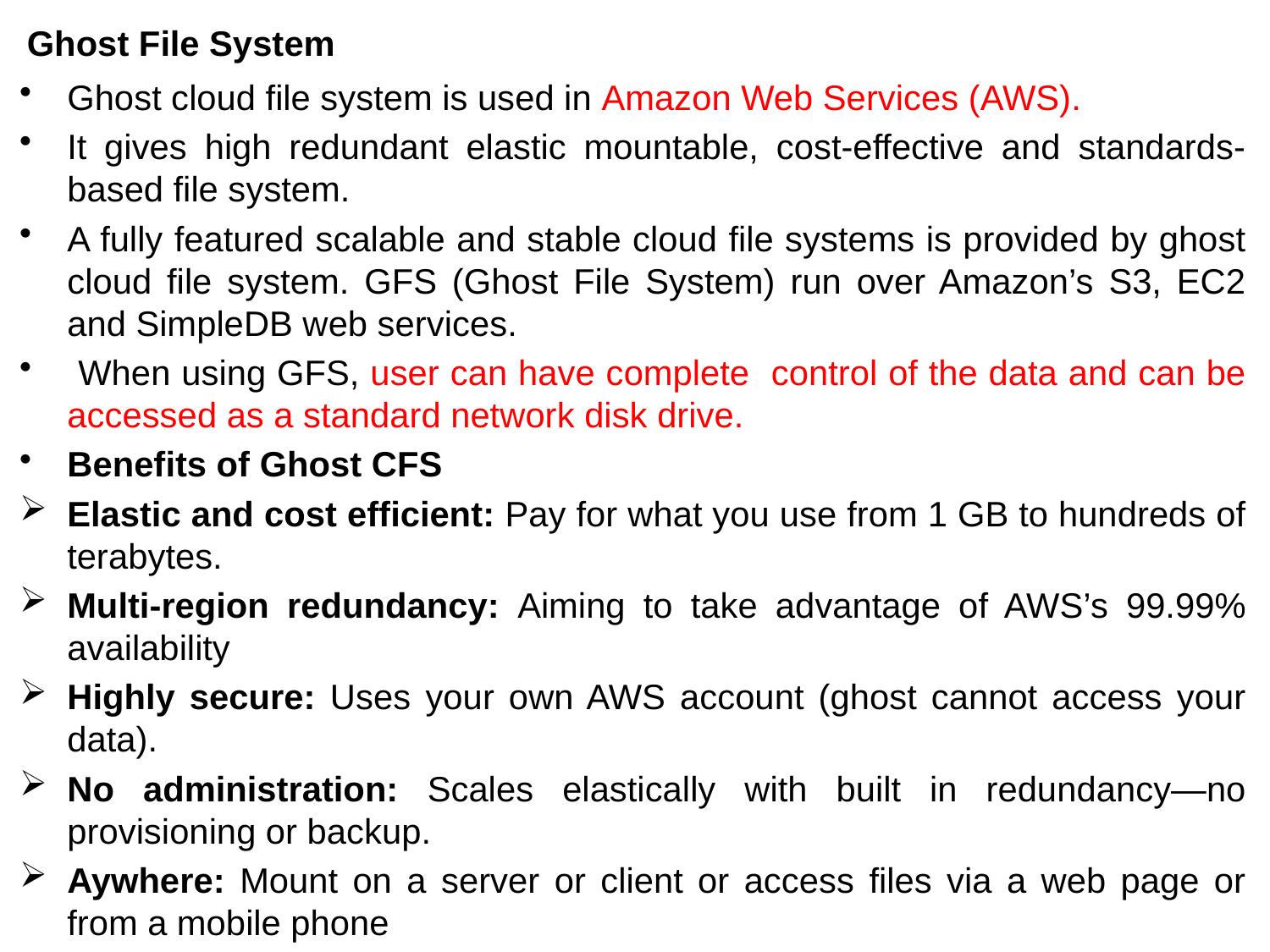

# Ghost File System
Ghost cloud file system is used in Amazon Web Services (AWS).
It gives high redundant elastic mountable, cost-effective and standards-based file system.
A fully featured scalable and stable cloud file systems is provided by ghost cloud file system. GFS (Ghost File System) run over Amazon’s S3, EC2 and SimpleDB web services.
 When using GFS, user can have complete  control of the data and can be accessed as a standard network disk drive.
Benefits of Ghost CFS
Elastic and cost efficient: Pay for what you use from 1 GB to hundreds of terabytes.
Multi-region redundancy: Aiming to take advantage of AWS’s 99.99% availability
Highly secure: Uses your own AWS account (ghost cannot access your data).
No administration: Scales elastically with built in redundancy—no provisioning or backup.
Aywhere: Mount on a server or client or access files via a web page or from a mobile phone